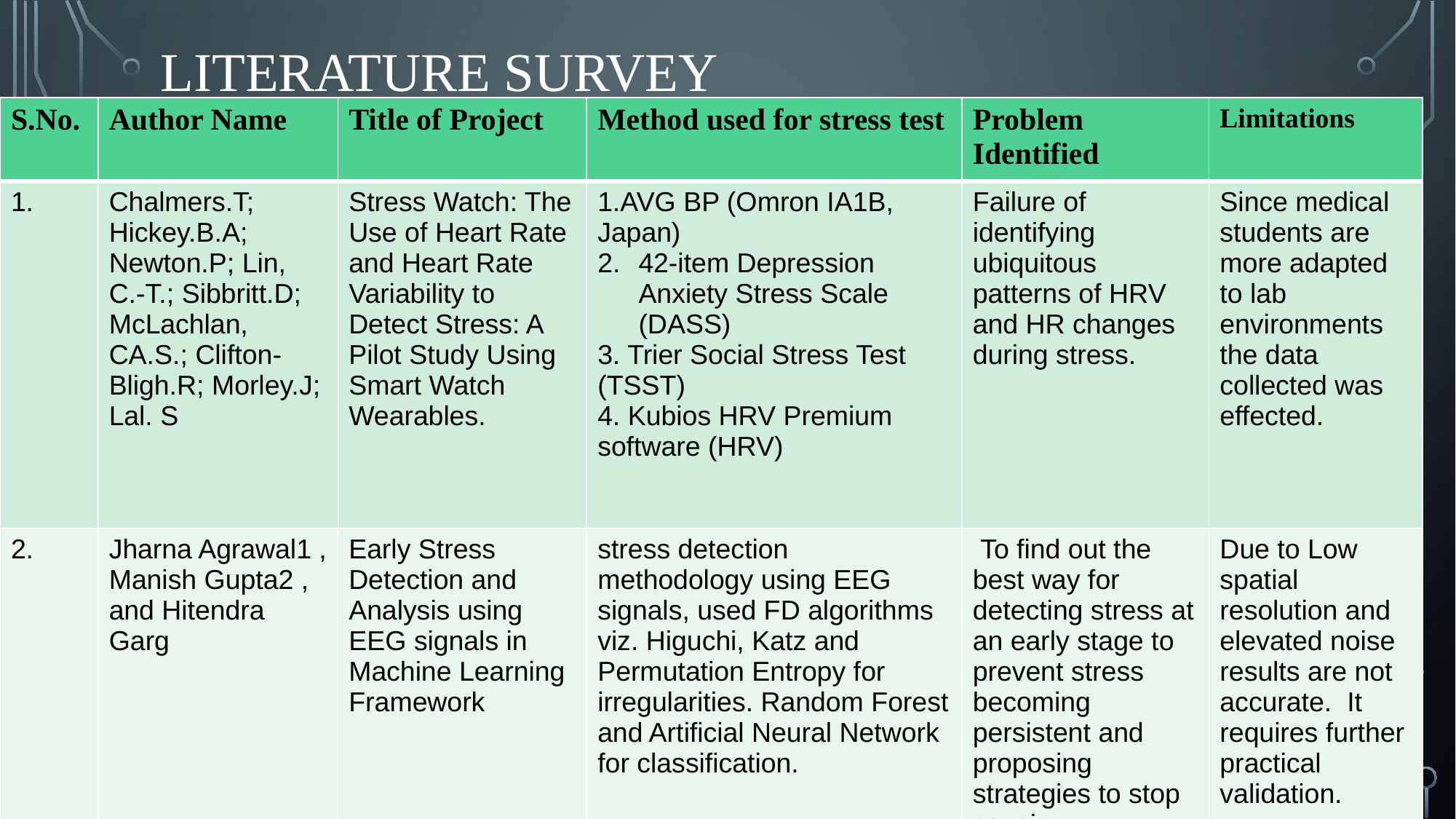

# LITERATURE SURVEY
| S.No. | Author Name | Title of Project | Method used for stress test | Problem Identified | Limitations |
| --- | --- | --- | --- | --- | --- |
| 1. | Chalmers.T; Hickey.B.A; Newton.P; Lin, C.-T.; Sibbritt.D; McLachlan, CA.S.; Clifton-Bligh.R; Morley.J; Lal. S | Stress Watch: The Use of Heart Rate and Heart Rate Variability to Detect Stress: A Pilot Study Using Smart Watch Wearables. | 1.AVG BP (Omron IA1B, Japan) 42-item Depression Anxiety Stress Scale (DASS) 3. Trier Social Stress Test (TSST) 4. Kubios HRV Premium software (HRV) | Failure of identifying ubiquitous patterns of HRV and HR changes during stress. | Since medical students are more adapted to lab environments the data collected was effected. |
| 2. | Jharna Agrawal1 , Manish Gupta2 , and Hitendra Garg | Early Stress Detection and Analysis using EEG signals in Machine Learning Framework | stress detection methodology using EEG signals, used FD algorithms viz. Higuchi, Katz and Permutation Entropy for irregularities. Random Forest and Artificial Neural Network for classification. | To find out the best way for detecting stress at an early stage to prevent stress becoming persistent and proposing strategies to stop causing irreversible damages. | Due to Low spatial resolution and elevated noise results are not accurate. It requires further practical validation. |